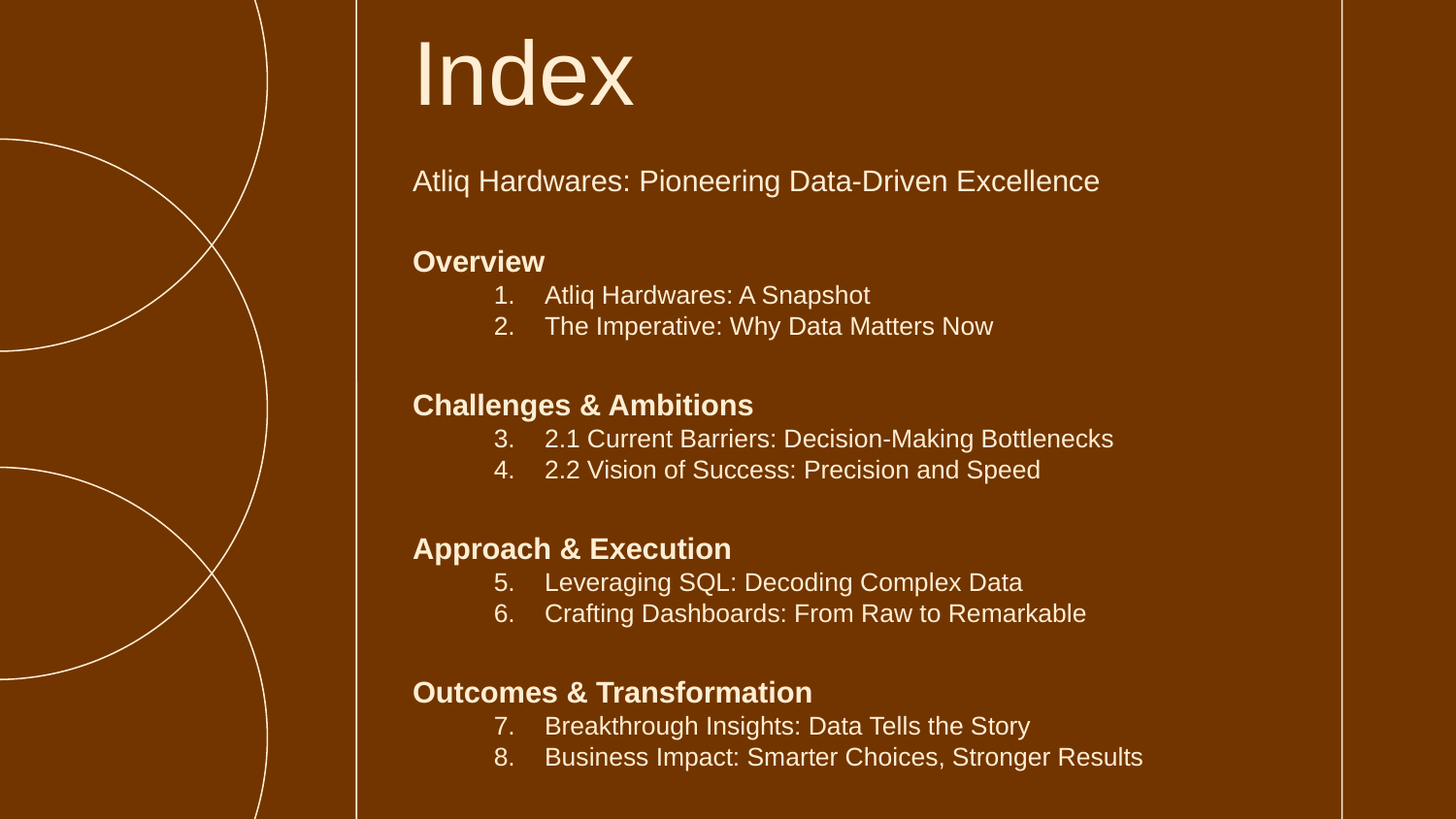

Index
# Atliq Hardwares: Pioneering Data-Driven Excellence

Overview
Atliq Hardwares: A Snapshot
The Imperative: Why Data Matters Now

Challenges & Ambitions
2.1 Current Barriers: Decision-Making Bottlenecks
2.2 Vision of Success: Precision and Speed

Approach & Execution
Leveraging SQL: Decoding Complex Data
Crafting Dashboards: From Raw to Remarkable

Outcomes & Transformation
Breakthrough Insights: Data Tells the Story
Business Impact: Smarter Choices, Stronger Results